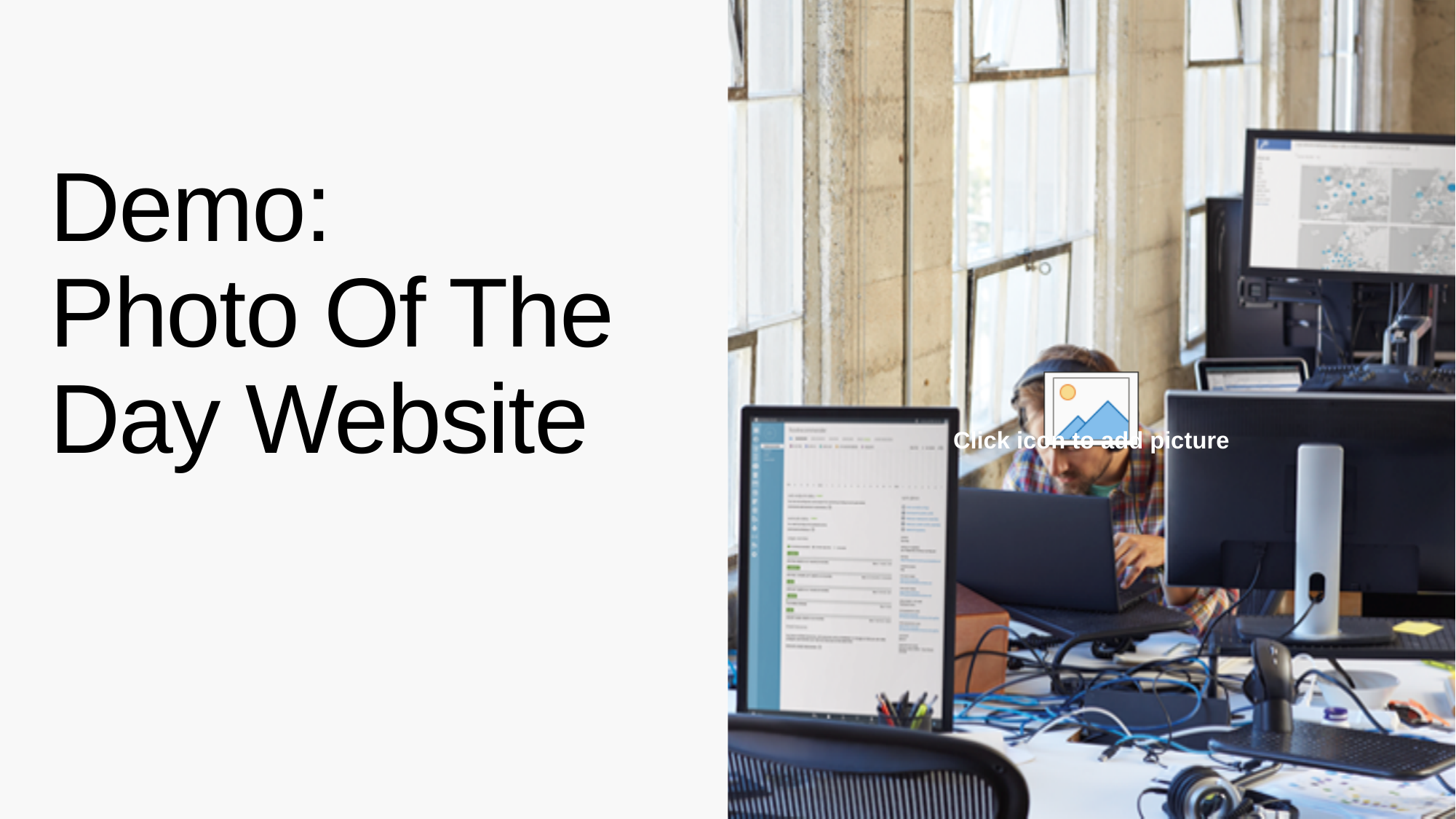

# Demo: Photo Of The Day Website